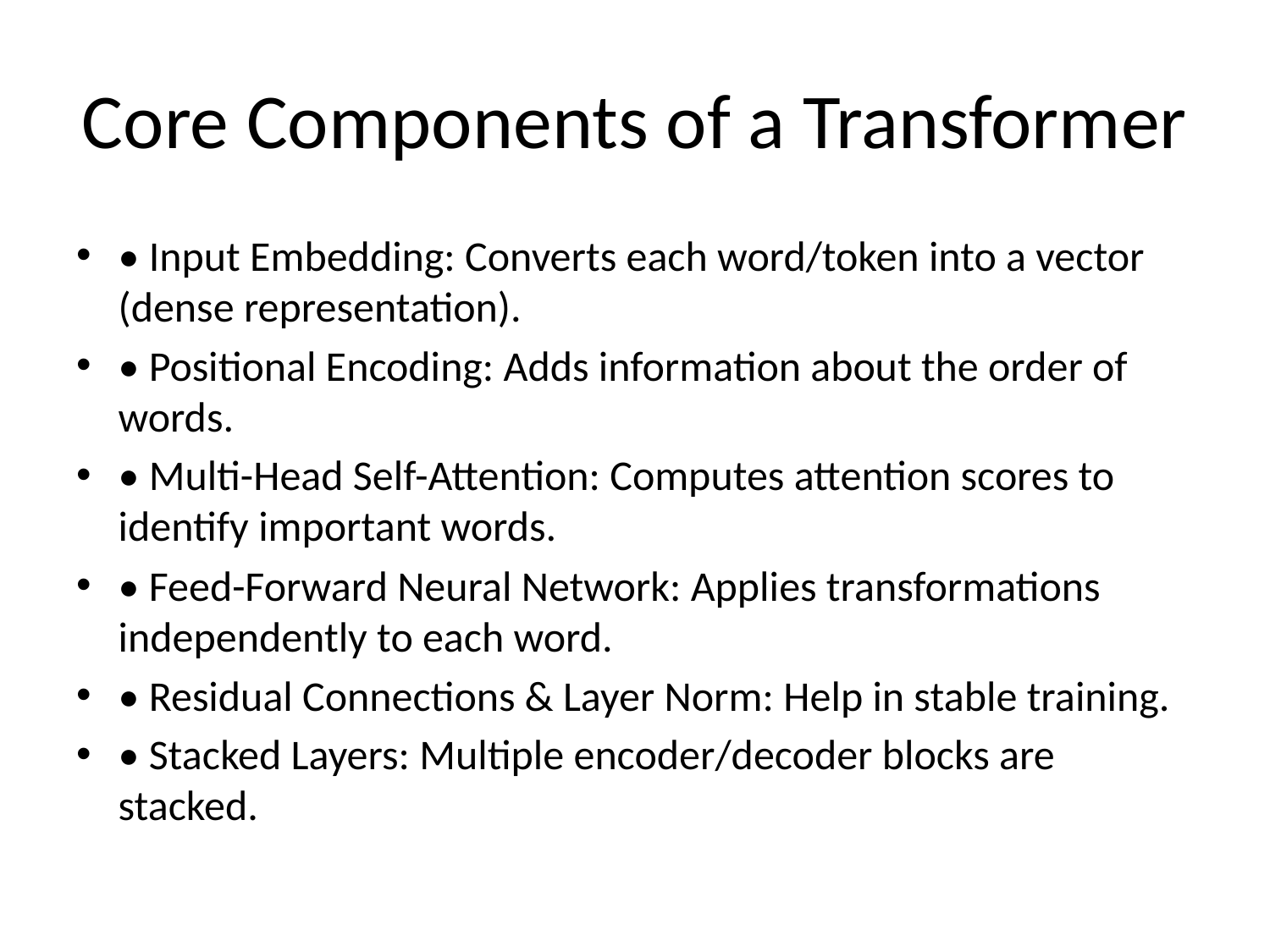

# Core Components of a Transformer
• Input Embedding: Converts each word/token into a vector (dense representation).
• Positional Encoding: Adds information about the order of words.
• Multi-Head Self-Attention: Computes attention scores to identify important words.
• Feed-Forward Neural Network: Applies transformations independently to each word.
• Residual Connections & Layer Norm: Help in stable training.
• Stacked Layers: Multiple encoder/decoder blocks are stacked.